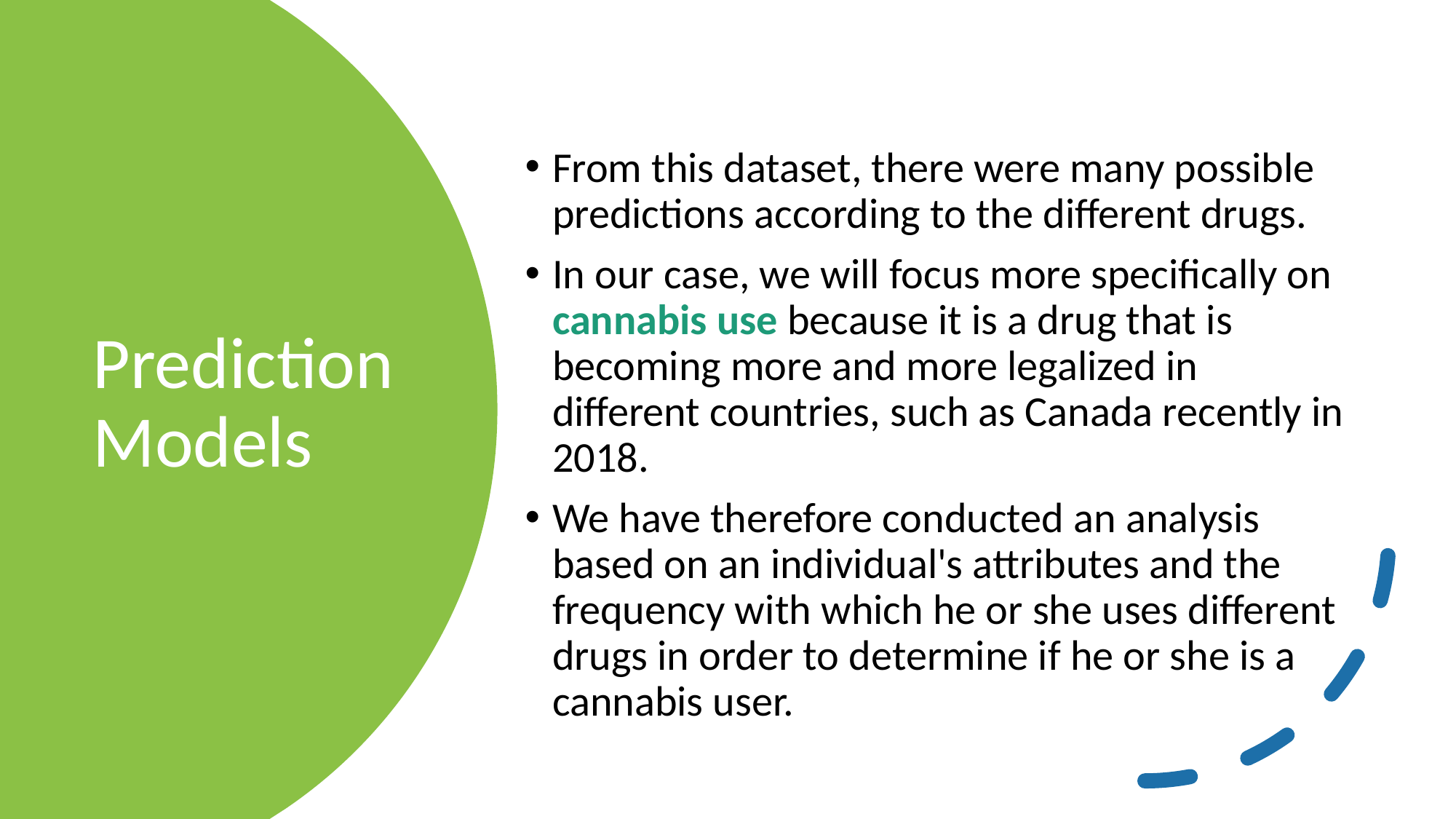

From this dataset, there were many possible predictions according to the different drugs.
In our case, we will focus more specifically on cannabis use because it is a drug that is becoming more and more legalized in different countries, such as Canada recently in 2018.
We have therefore conducted an analysis based on an individual's attributes and the frequency with which he or she uses different drugs in order to determine if he or she is a cannabis user.
# Prediction Models